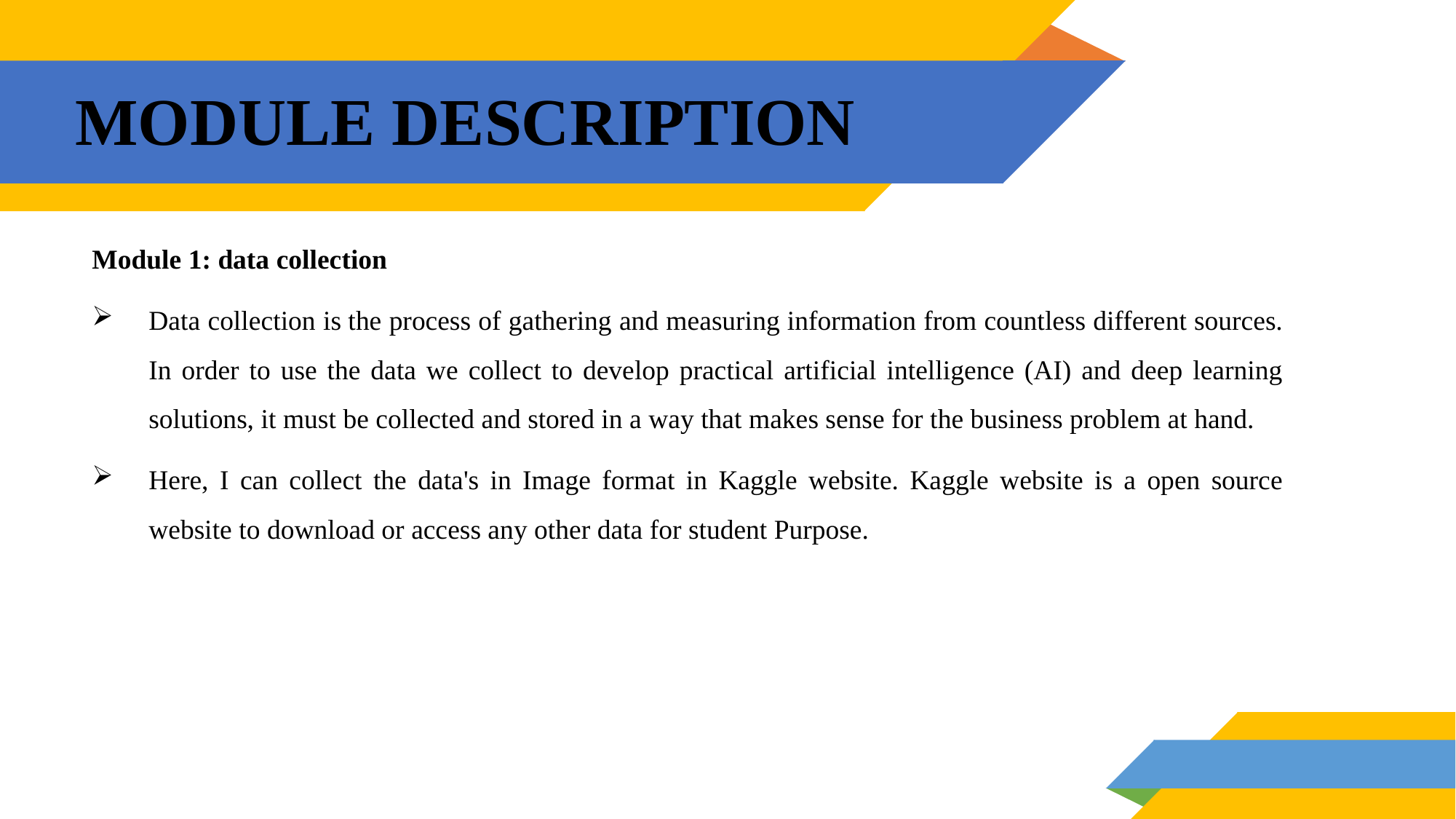

# MODULE DESCRIPTION
Module 1: data collection
Data collection is the process of gathering and measuring information from countless different sources. In order to use the data we collect to develop practical artificial intelligence (AI) and deep learning solutions, it must be collected and stored in a way that makes sense for the business problem at hand.
Here, I can collect the data's in Image format in Kaggle website. Kaggle website is a open source website to download or access any other data for student Purpose.